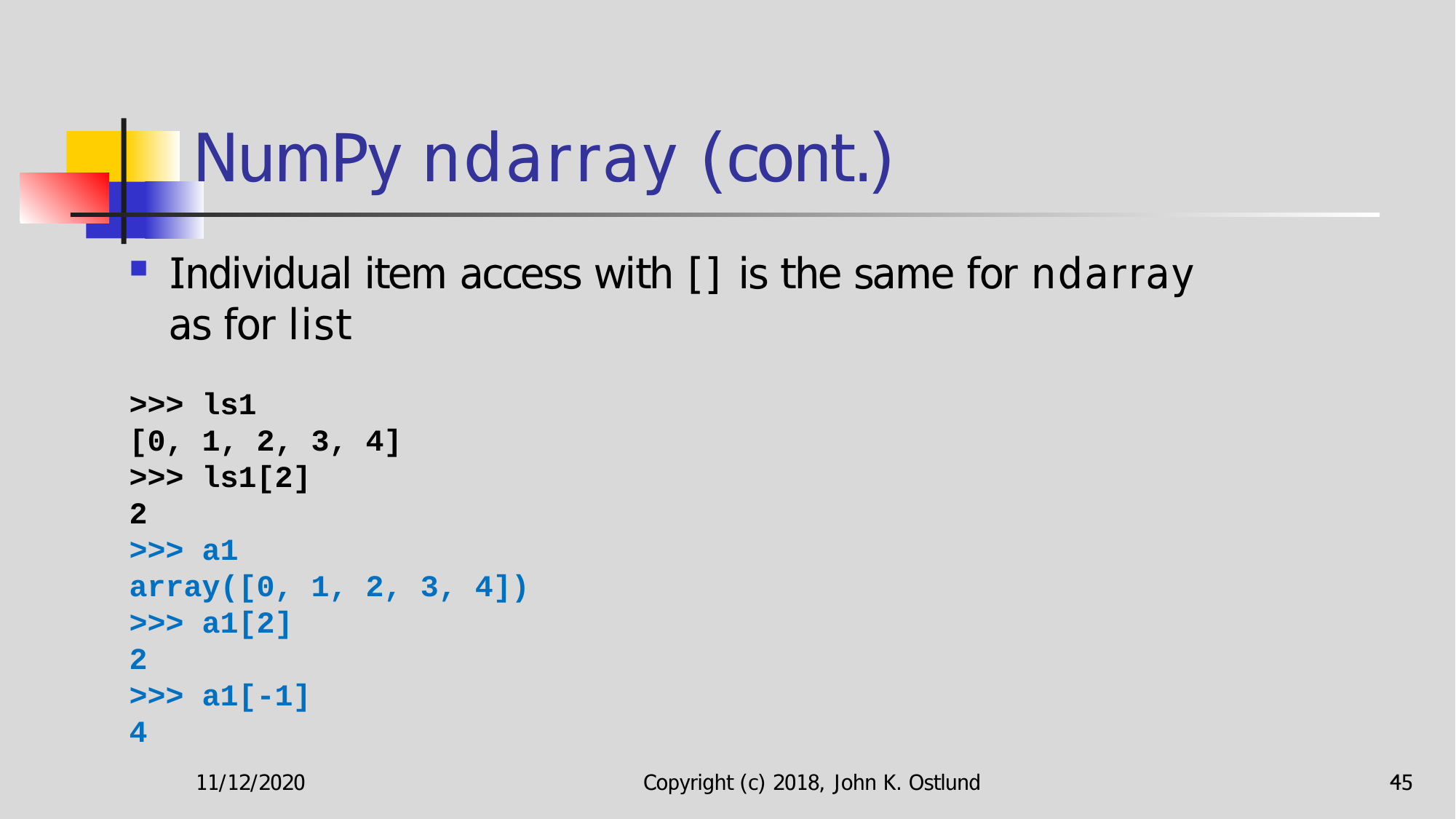

# NumPy ndarray (cont.)
Individual item access with [] is the same for ndarray as for list

>>> ls1
[0, 1, 2, 3, 4]
>>> ls1[2]
2
>>> a1
array([0, 1, 2, 3, 4])
>>> a1[2]
2
>>> a1[-1]
4

11/12/2020
Copyright (c) 2018, John K. Ostlund
45